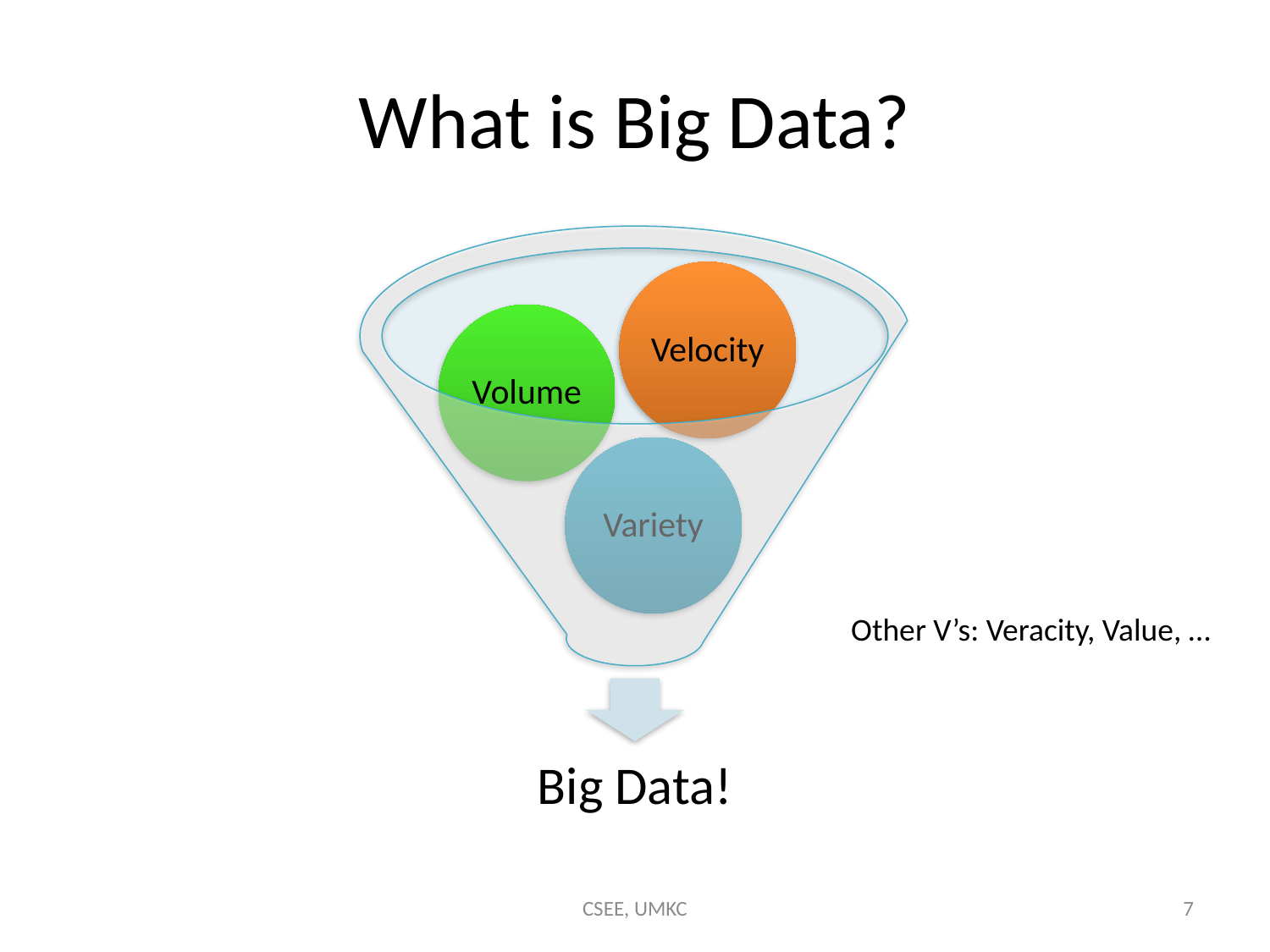

# What is Big Data?
Big Data!
Variety
Volume
Velocity
Other V’s: Veracity, Value, …
CSEE, UMKC
7